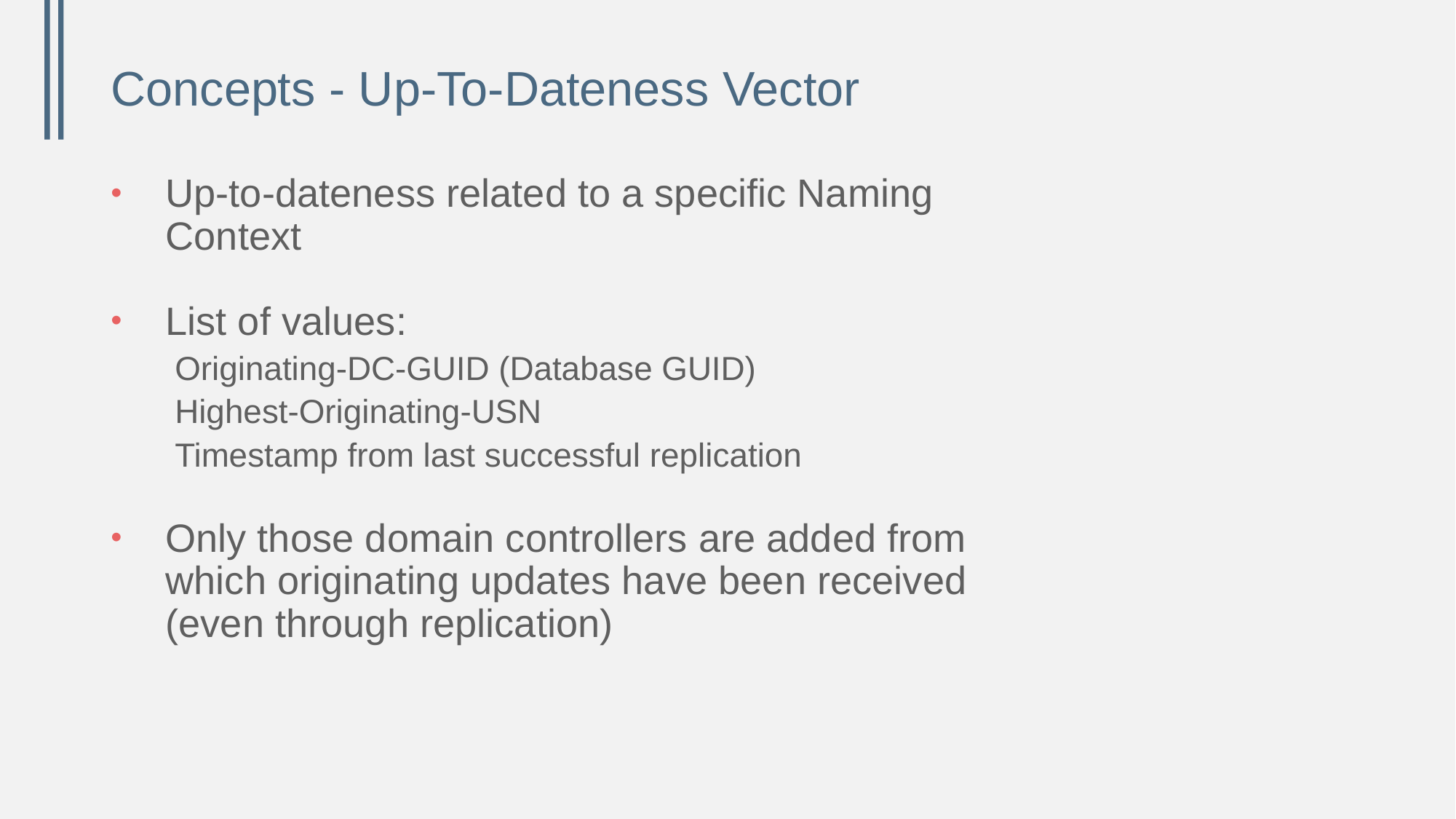

# Concepts - Up-To-Dateness Vector
Up-to-dateness related to a specific Naming Context

List of values:
Originating-DC-GUID (Database GUID)
Highest-Originating-USN
Timestamp from last successful replication

Only those domain controllers are added from which originating updates have been received (even through replication)